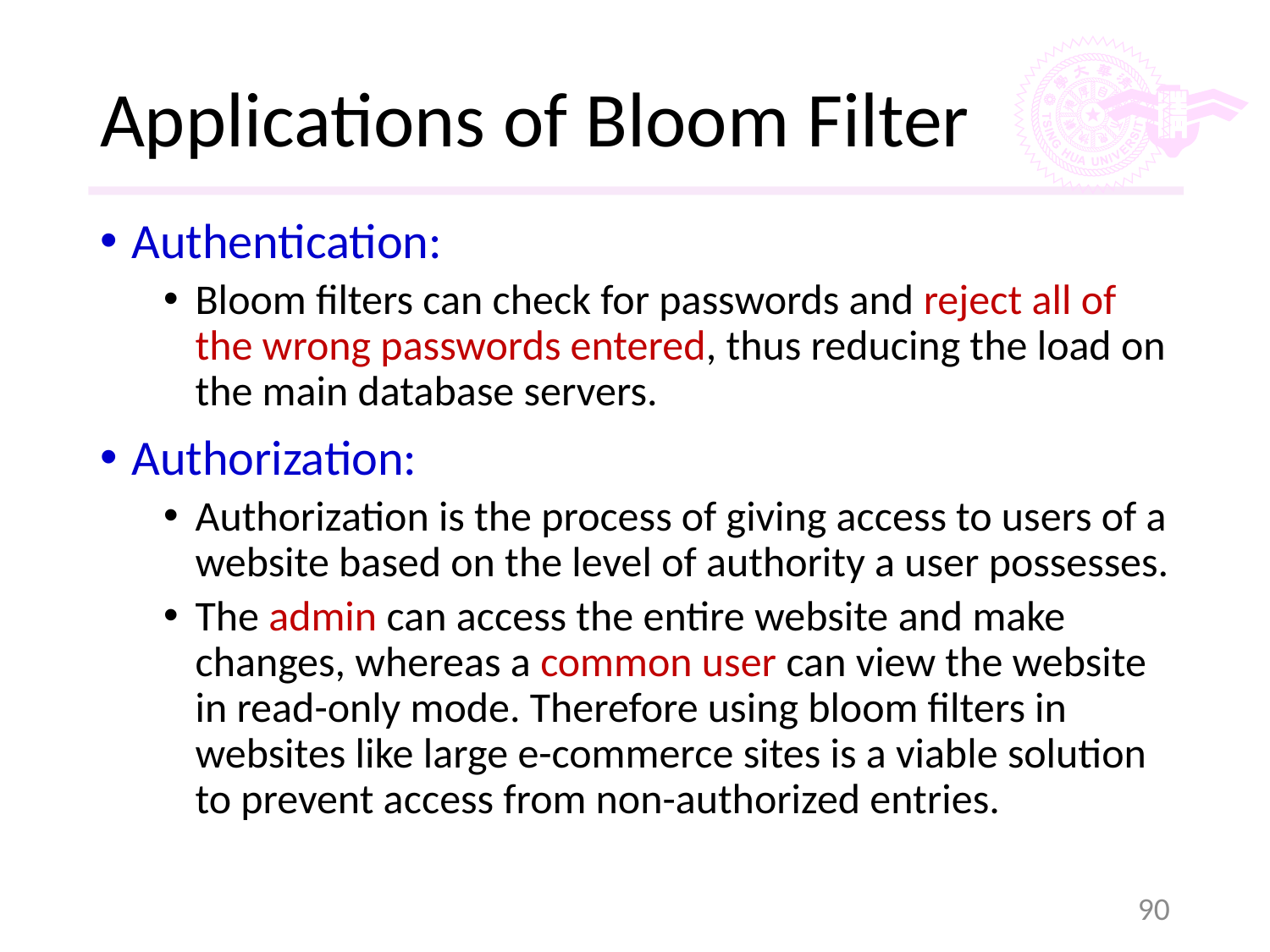

# Applications of Bloom Filter
Authentication:
Bloom filters can check for passwords and reject all of the wrong passwords entered, thus reducing the load on the main database servers.
Authorization:
Authorization is the process of giving access to users of a website based on the level of authority a user possesses.
The admin can access the entire website and make changes, whereas a common user can view the website in read-only mode. Therefore using bloom filters in websites like large e-commerce sites is a viable solution to prevent access from non-authorized entries.
90